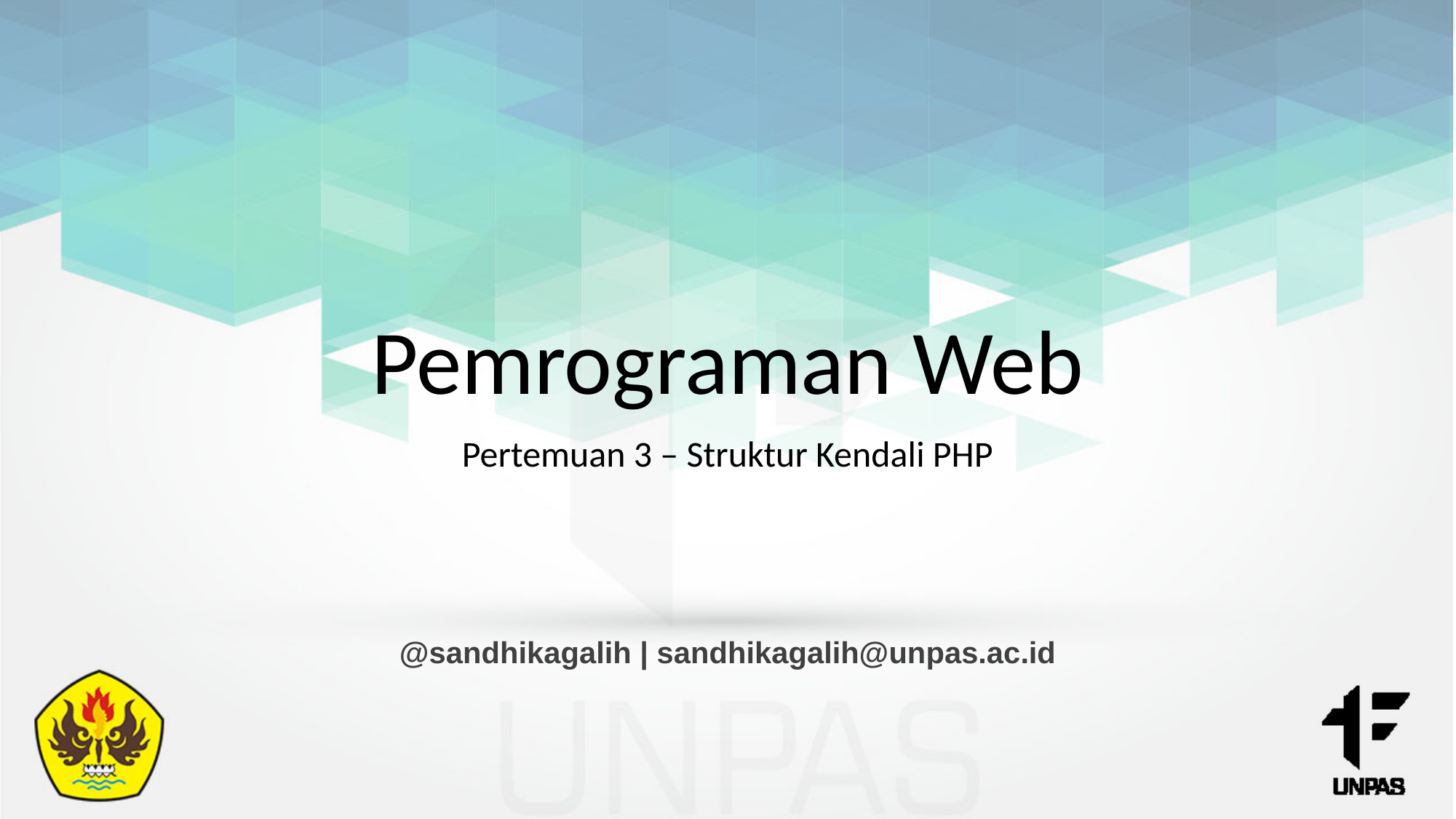

# Pemrograman Web
Pertemuan 3 – Struktur Kendali PHP
@sandhikagalih | sandhikagalih@unpas.ac.id